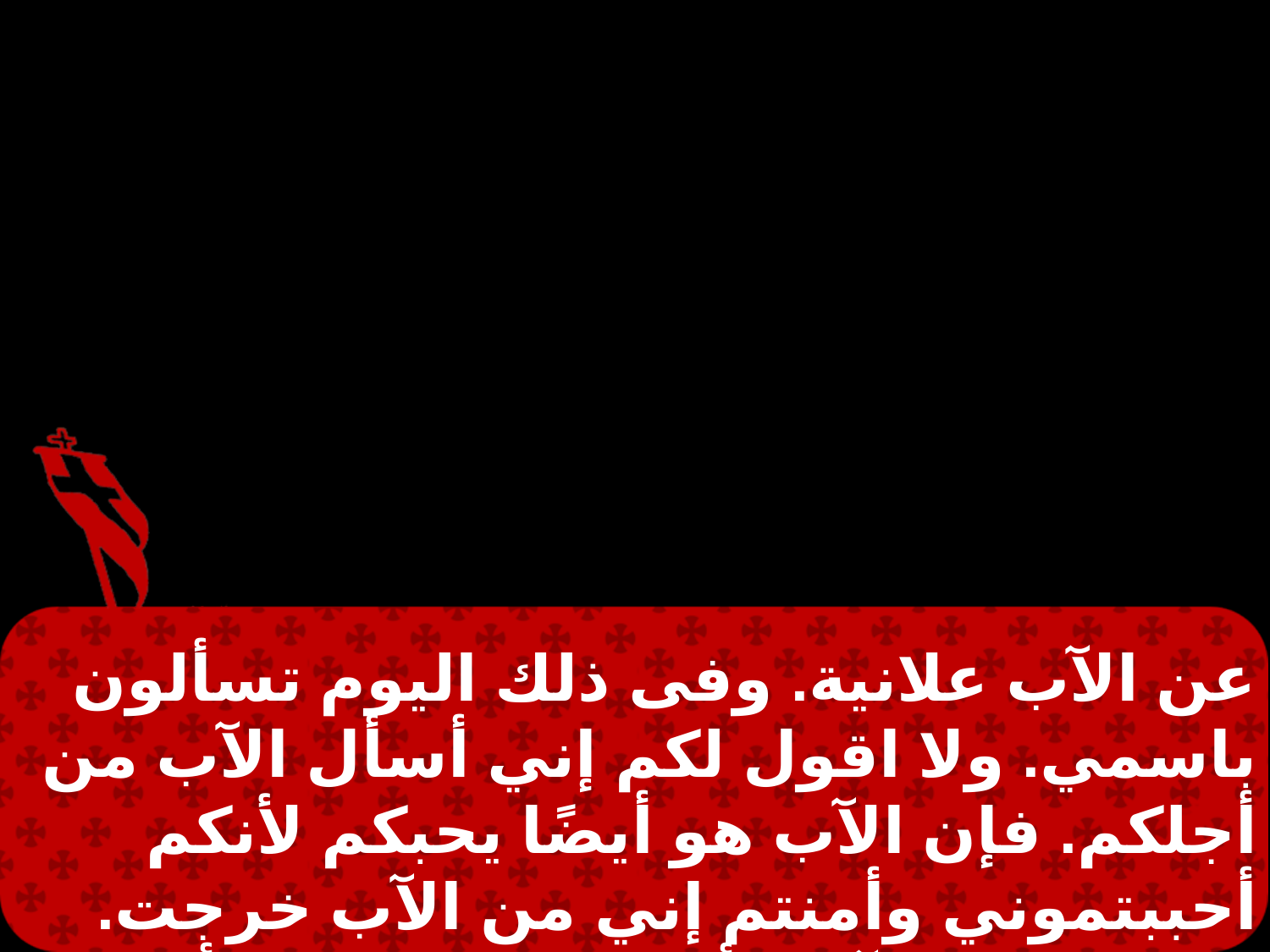

عن الآب علانية. وفى ذلك اليوم تسألون باسمي. ولا اقول لكم إني أسأل الآب من أجلكم. فإن الآب هو أيضًا يحبكم لأنكم أحببتموني وأمنتم إني من الآب خرجت. خرجت من الآب وأتيت إلى العالم وأيضًا